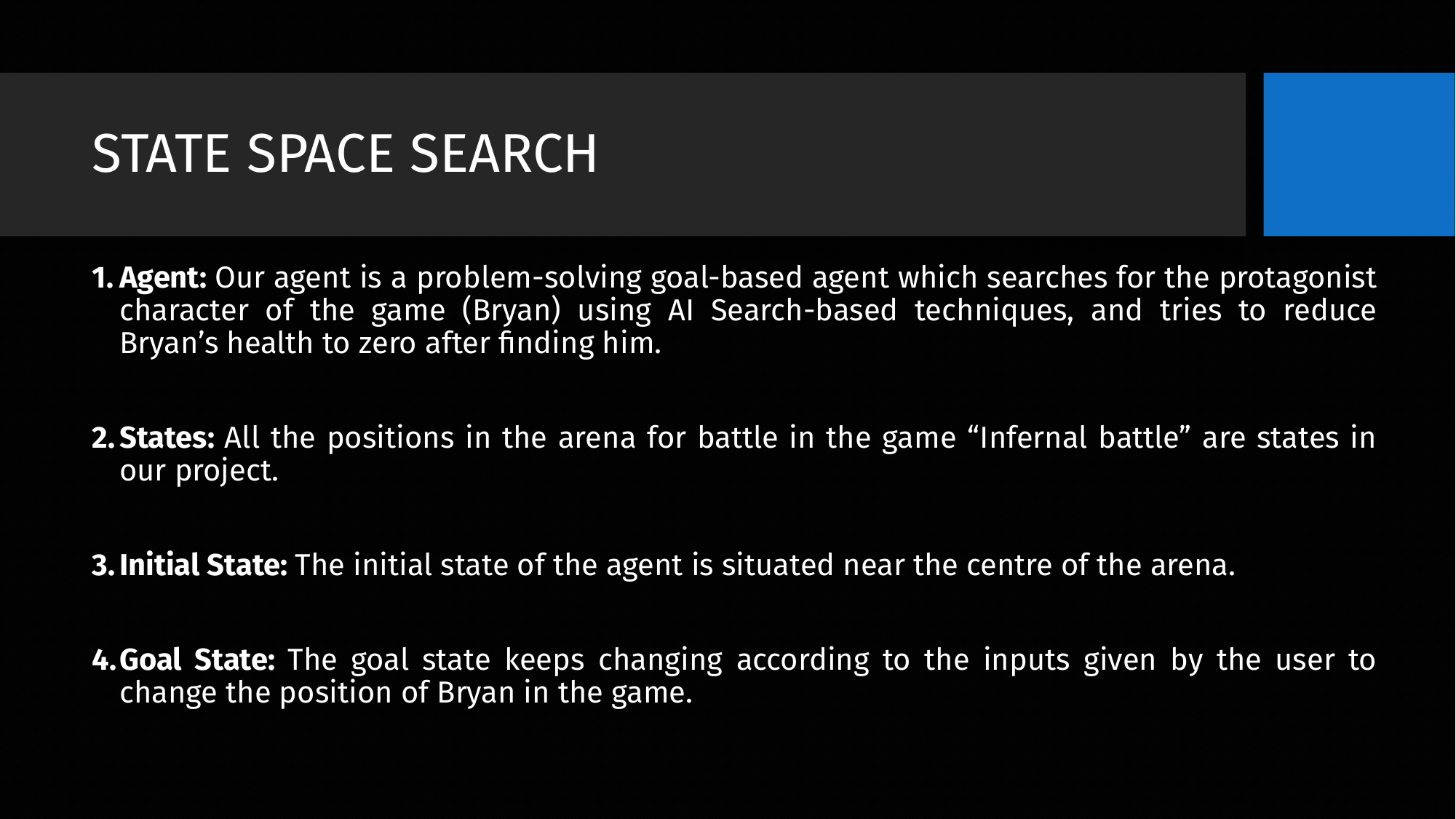

# STATE SPACE SEARCH
Agent: Our agent is a problem-solving goal-based agent which searches for the protagonist character of the game (Bryan) using AI Search-based techniques, and tries to reduce Bryan’s health to zero after finding him.

States: All the positions in the arena for battle in the game “Infernal battle” are states in our project.

Initial State: The initial state of the agent is situated near the centre of the arena.

Goal State: The goal state keeps changing according to the inputs given by the user to change the position of Bryan in the game.